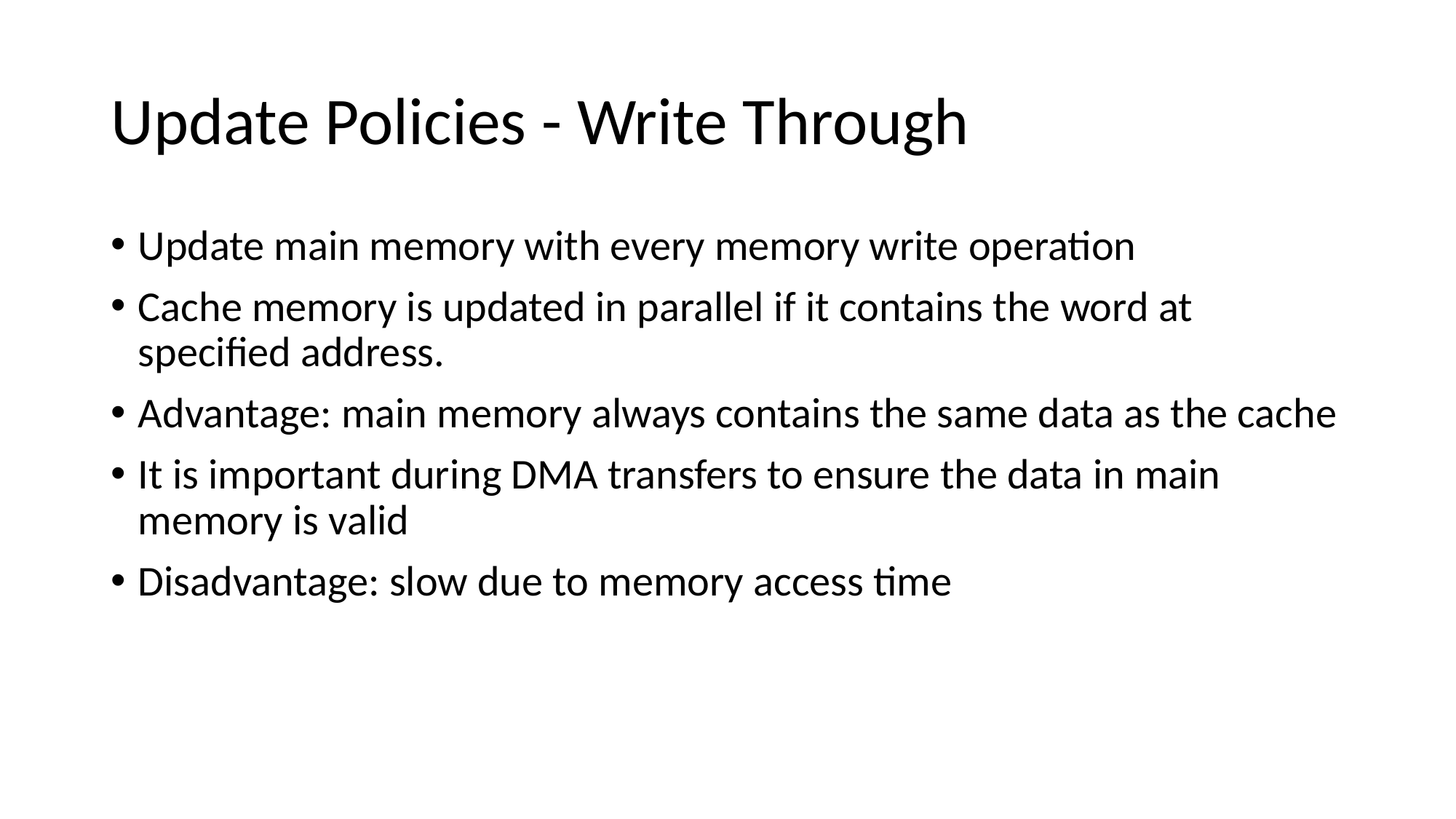

# Update Policies - Write Through
Update main memory with every memory write operation
Cache memory is updated in parallel if it contains the word at specified address.
Advantage: main memory always contains the same data as the cache
It is important during DMA transfers to ensure the data in main memory is valid
Disadvantage: slow due to memory access time